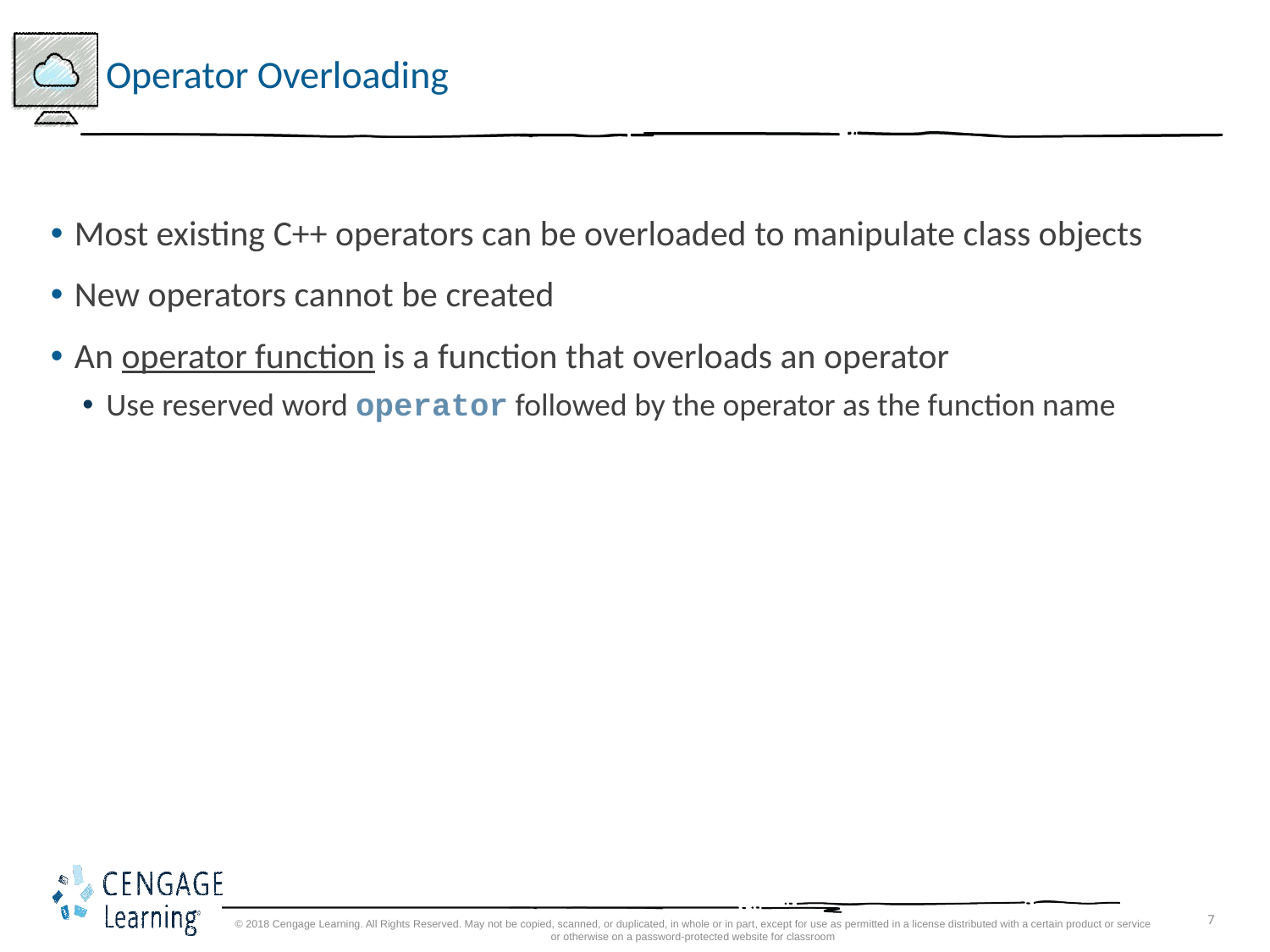

# Operator Overloading
Most existing C++ operators can be overloaded to manipulate class objects
New operators cannot be created
An operator function is a function that overloads an operator
Use reserved word operator followed by the operator as the function name
© 2018 Cengage Learning. All Rights Reserved. May not be copied, scanned, or duplicated, in whole or in part, except for use as permitted in a license distributed with a certain product or service or otherwise on a password-protected website for classroom